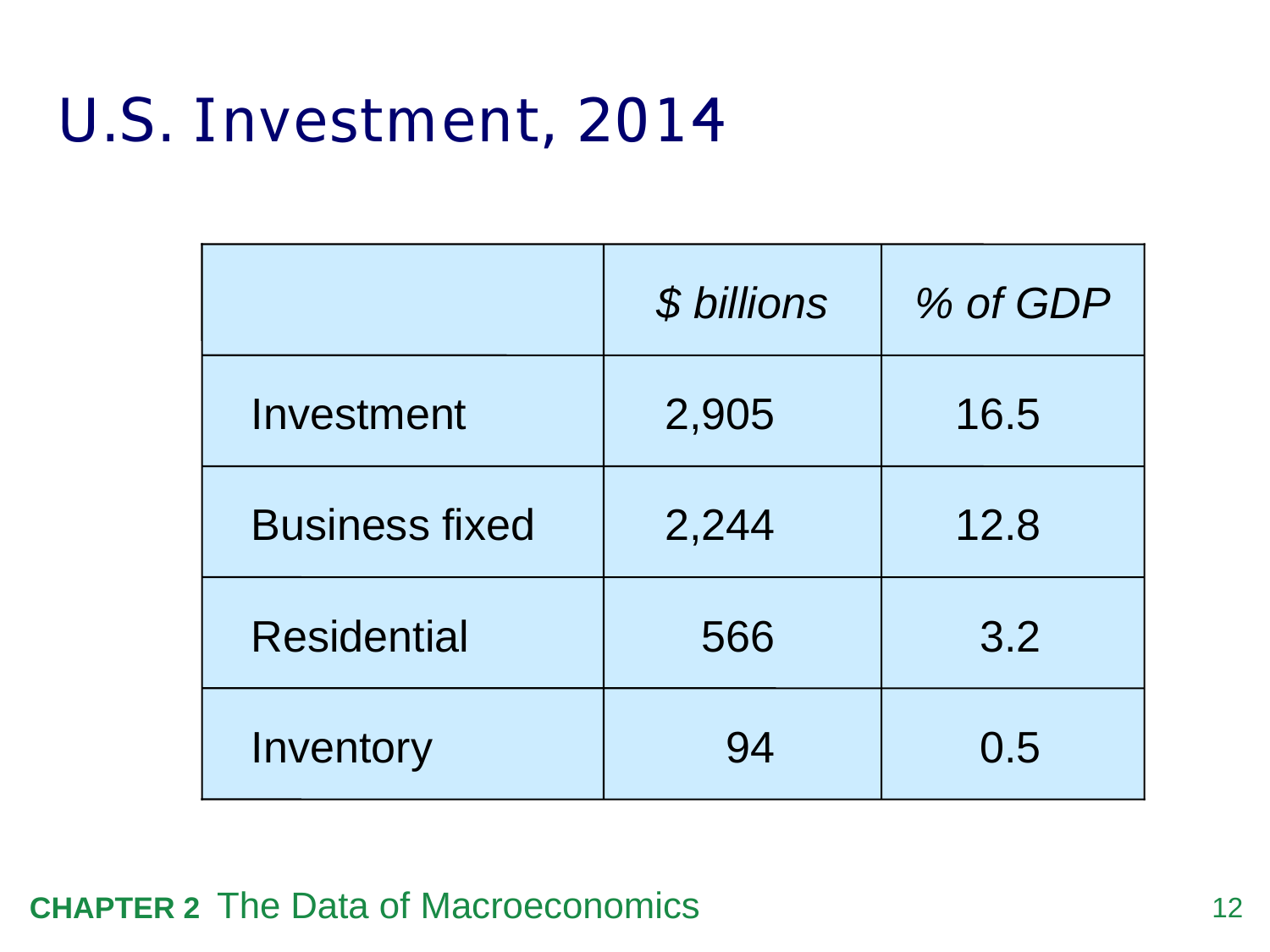

U.S. Investment, 2014

$ billions

% of GDP

   Investment

   Business fixed

   Residential

   Inventory

	2,905
	16.5
	2,244
	566
	94
	12.8
	3.2
	 0.5